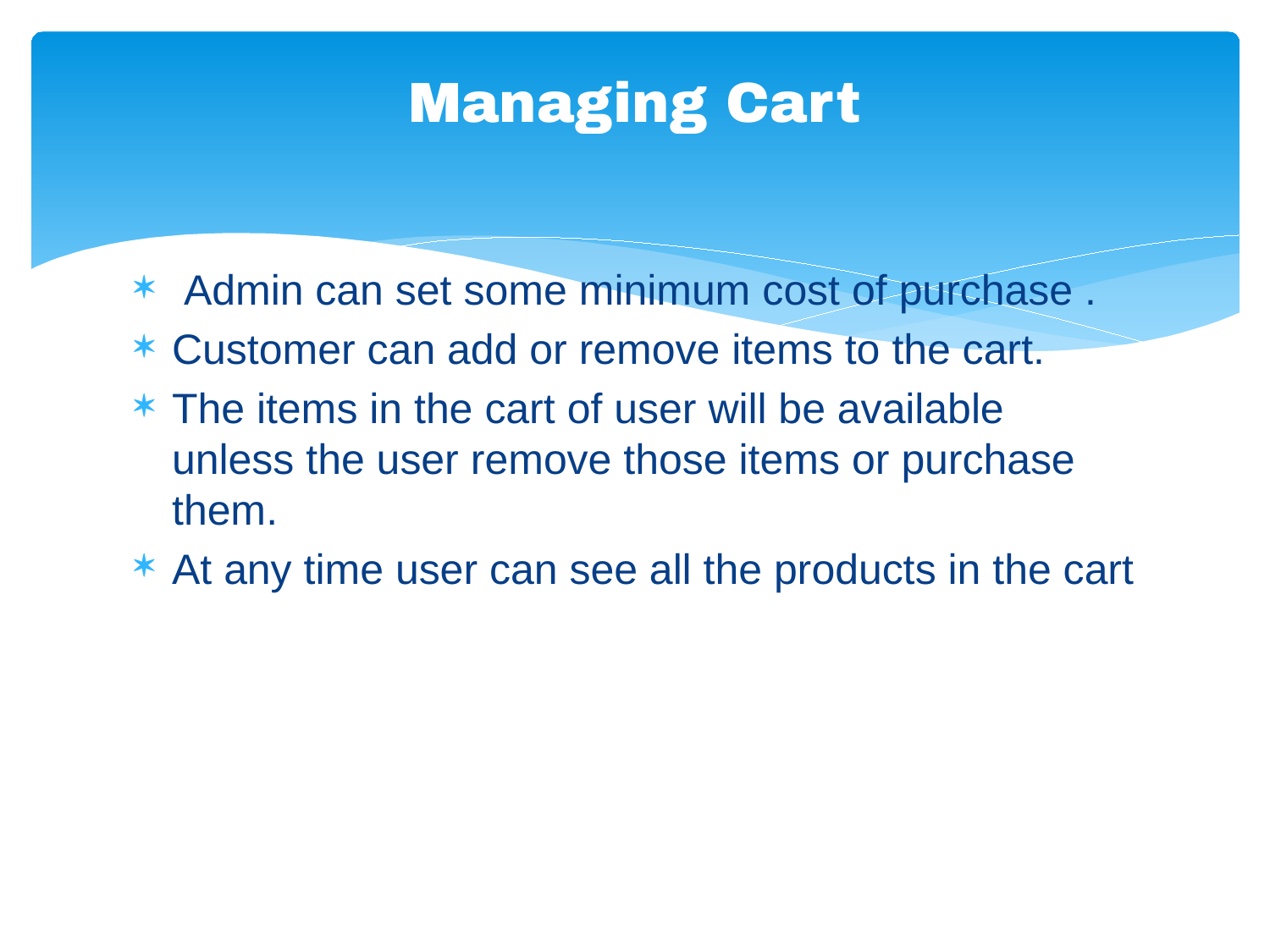

# Managing Cart
 Admin can set some minimum cost of purchase .
Customer can add or remove items to the cart.
The items in the cart of user will be available unless the user remove those items or purchase them.
At any time user can see all the products in the cart